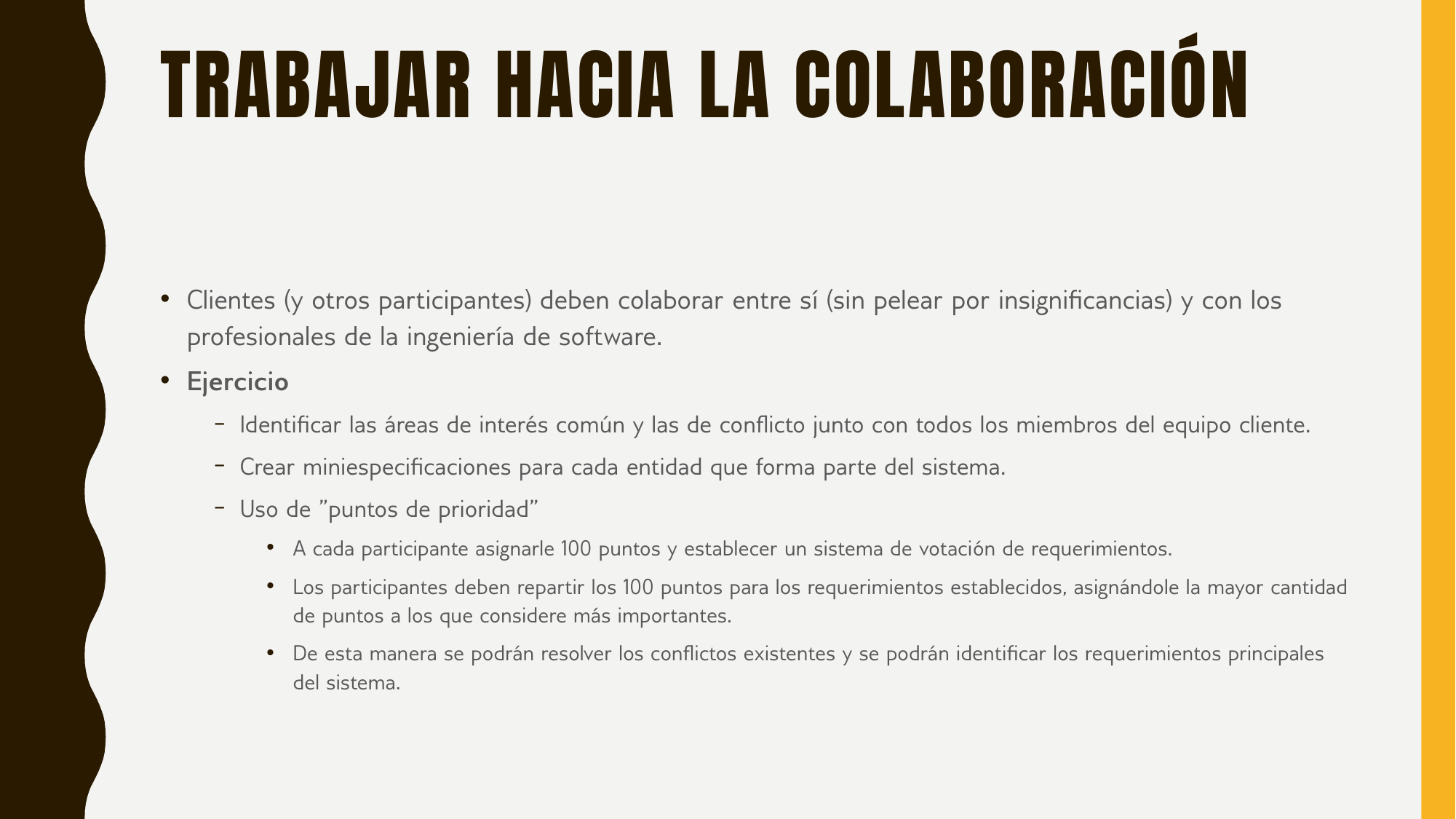

# Trabajar hacia la colaboración
Clientes (y otros participantes) deben colaborar entre sí (sin pelear por insignificancias) y con los profesionales de la ingeniería de software.
Ejercicio
Identificar las áreas de interés común y las de conflicto junto con todos los miembros del equipo cliente.
Crear miniespecificaciones para cada entidad que forma parte del sistema.
Uso de ”puntos de prioridad”
A cada participante asignarle 100 puntos y establecer un sistema de votación de requerimientos.
Los participantes deben repartir los 100 puntos para los requerimientos establecidos, asignándole la mayor cantidad de puntos a los que considere más importantes.
De esta manera se podrán resolver los conflictos existentes y se podrán identificar los requerimientos principales del sistema.